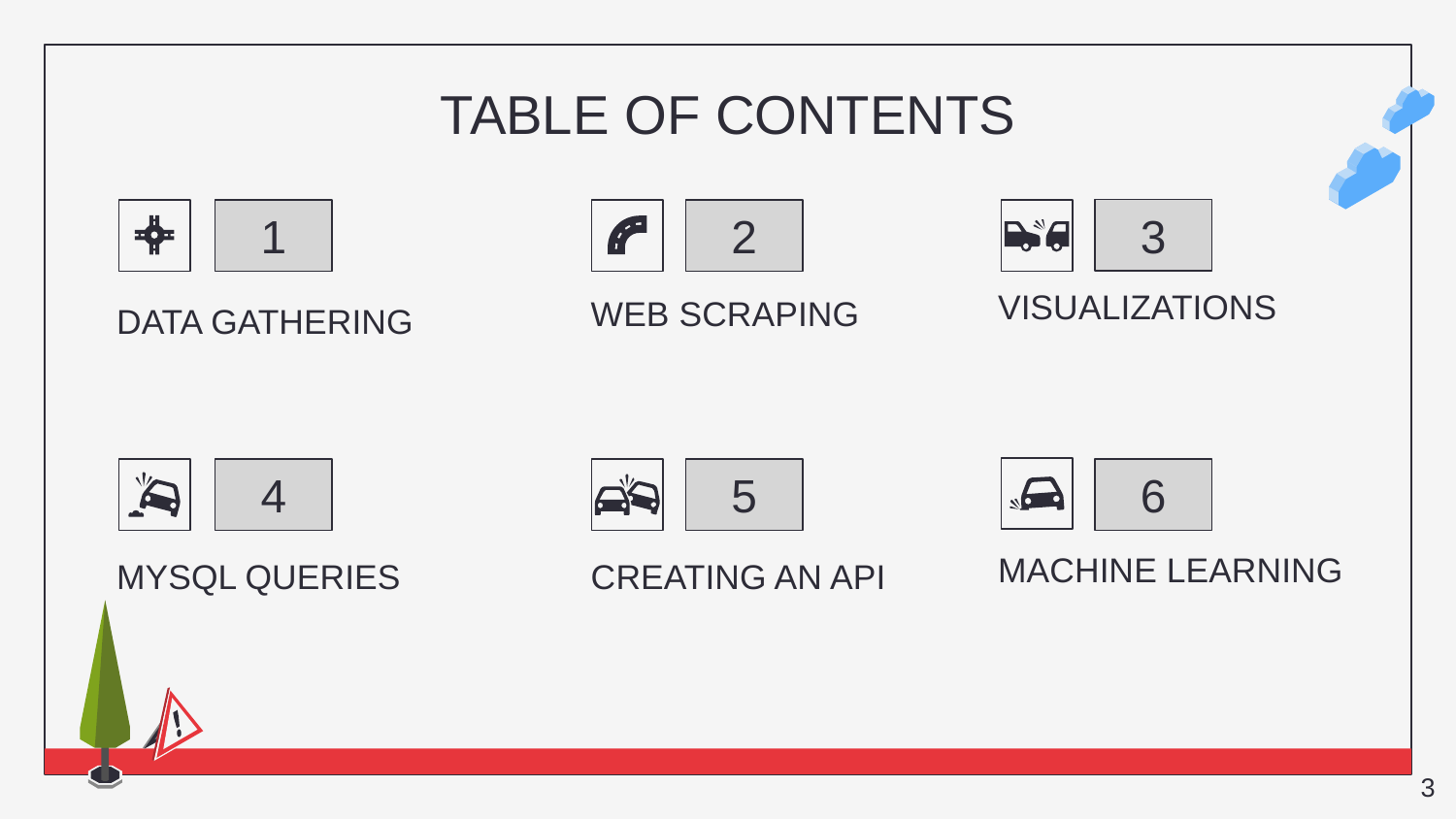

# TABLE OF CONTENTS
3
1

2

VISUALIZATIONS
WEB SCRAPING
DATA GATHERING

4

5
6

MACHINE LEARNING
MYSQL QUERIES
CREATING AN API
3